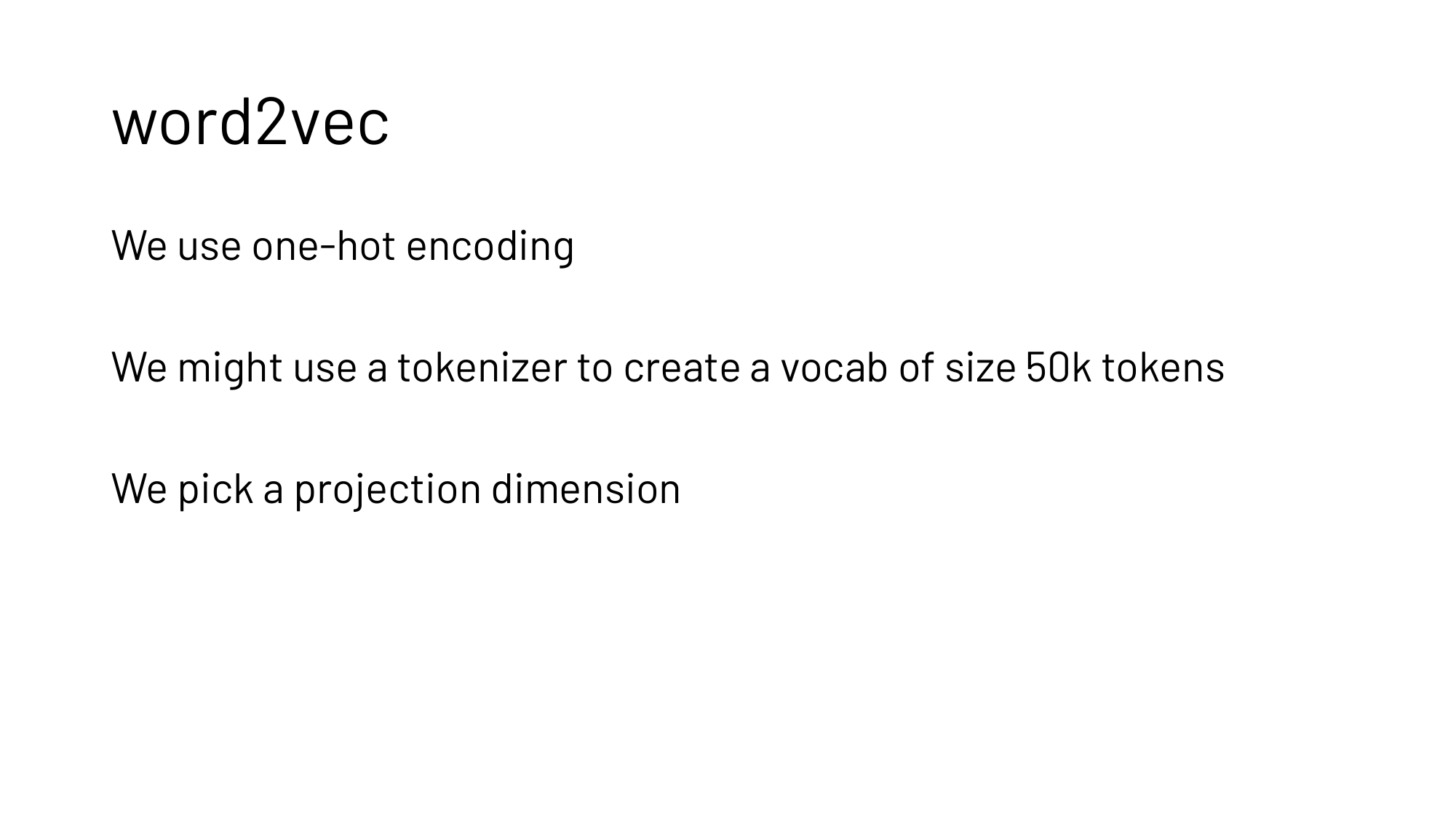

# word2vec
We use one-hot encoding

We might use a tokenizer to create a vocab of size 50k tokens

We pick a projection dimension